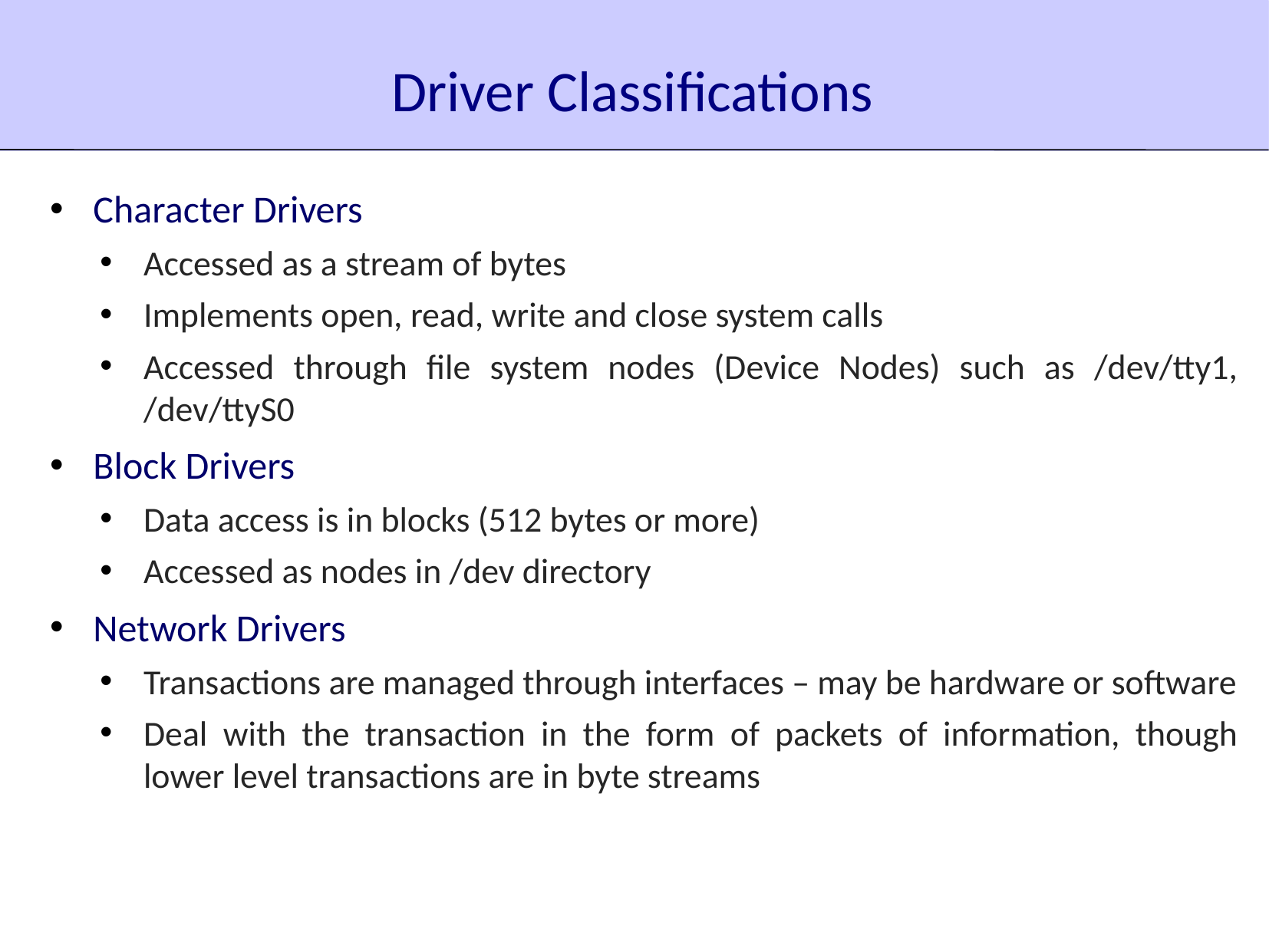

# Driver Classifications
Character Drivers
Accessed as a stream of bytes
Implements open, read, write and close system calls
Accessed through file system nodes (Device Nodes) such as /dev/tty1, /dev/ttyS0
Block Drivers
Data access is in blocks (512 bytes or more)
Accessed as nodes in /dev directory
Network Drivers
Transactions are managed through interfaces – may be hardware or software
Deal with the transaction in the form of packets of information, though lower level transactions are in byte streams